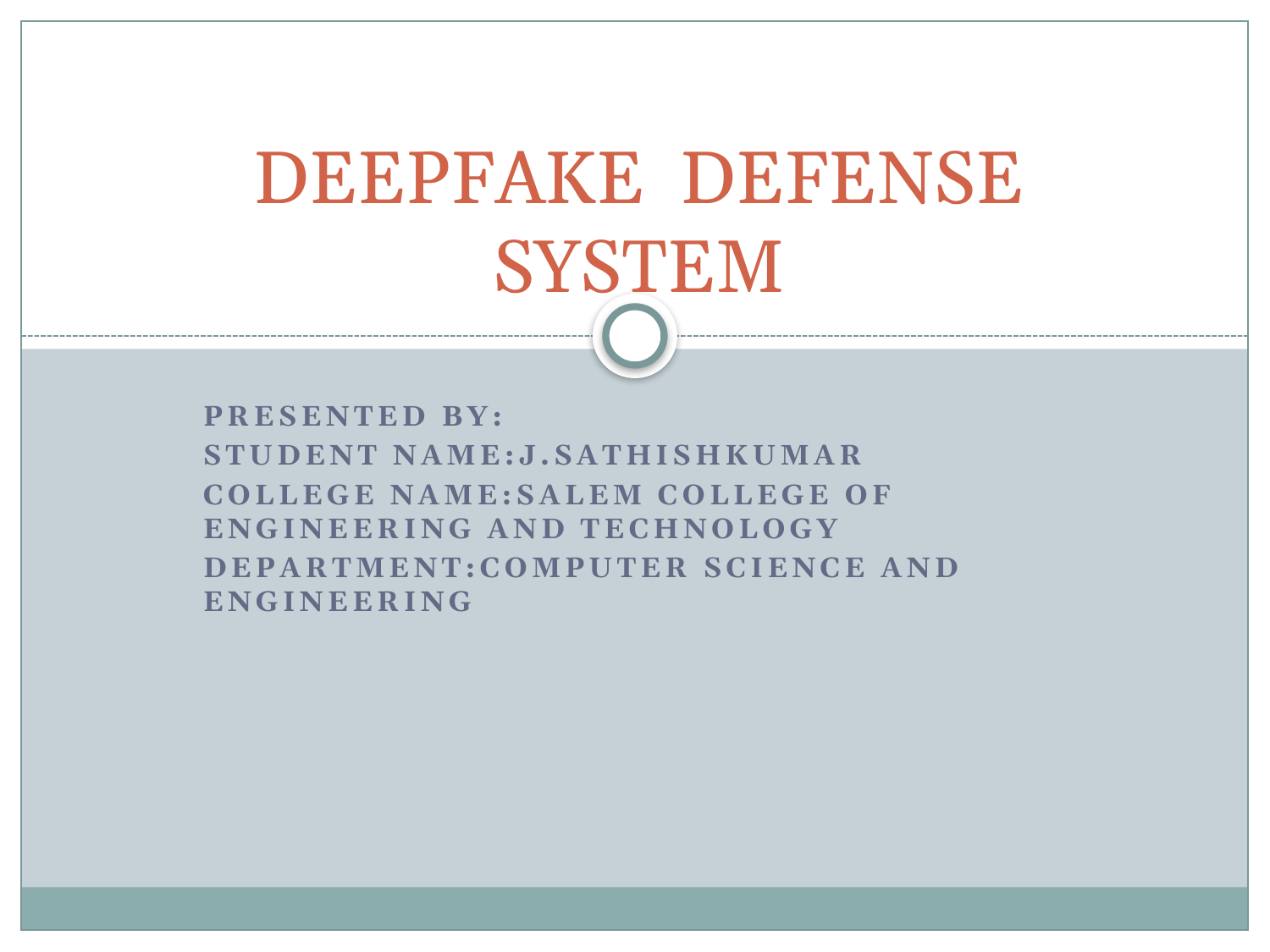

# DEEPFAKE  DEFENSE SYSTEM
Presented by:
Student name:j.sathishkumar
College name:Salem college of Engineering and Technology
Department:Computer science and Engineering